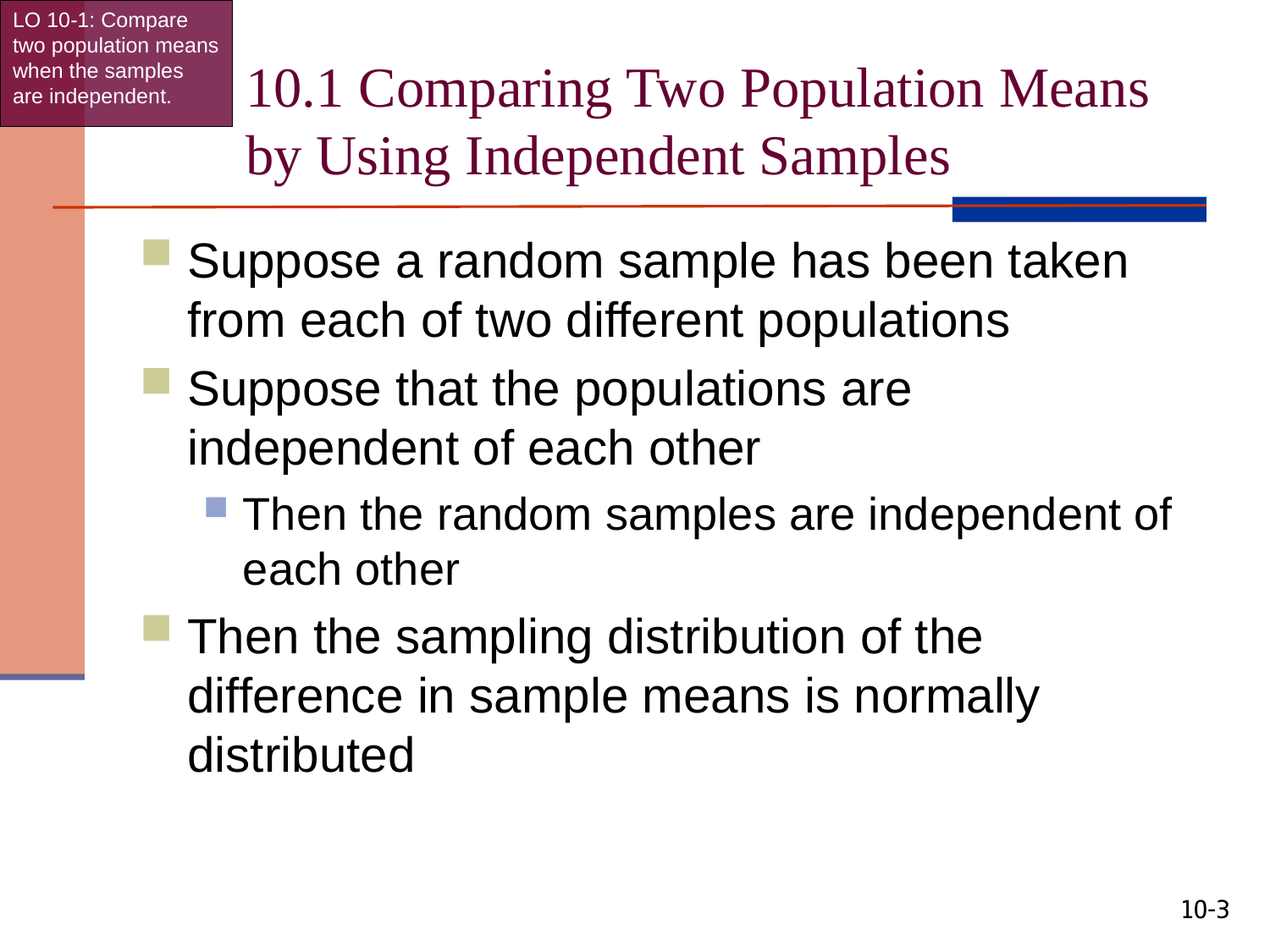

LO 10-1: Compare two population means when the samples are independent.
# 10.1 Comparing Two Population Means by Using Independent Samples
Suppose a random sample has been taken from each of two different populations
Suppose that the populations are independent of each other
Then the random samples are independent of each other
Then the sampling distribution of the difference in sample means is normally distributed
10-3